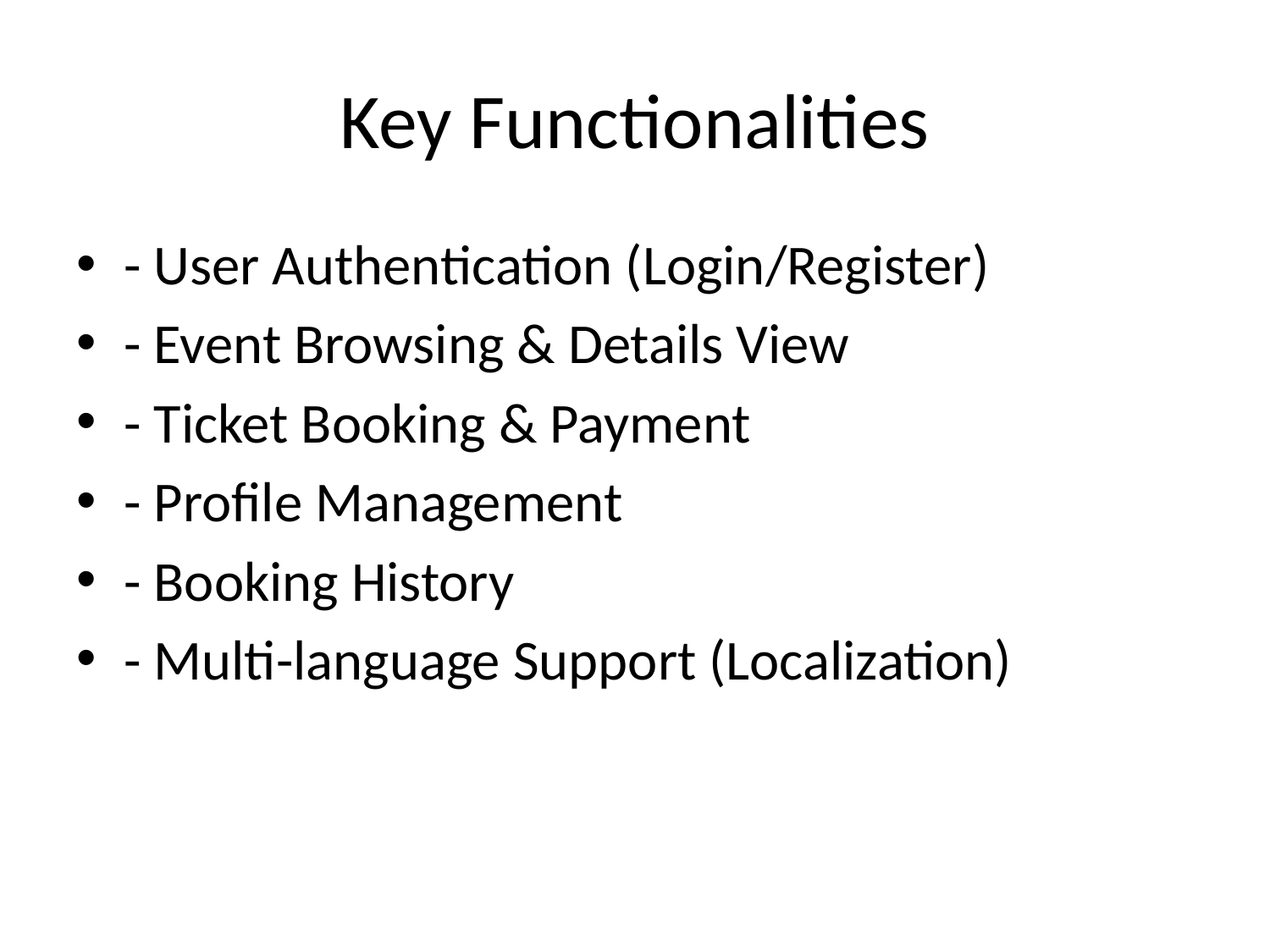

# Key Functionalities
- User Authentication (Login/Register)
- Event Browsing & Details View
- Ticket Booking & Payment
- Profile Management
- Booking History
- Multi-language Support (Localization)